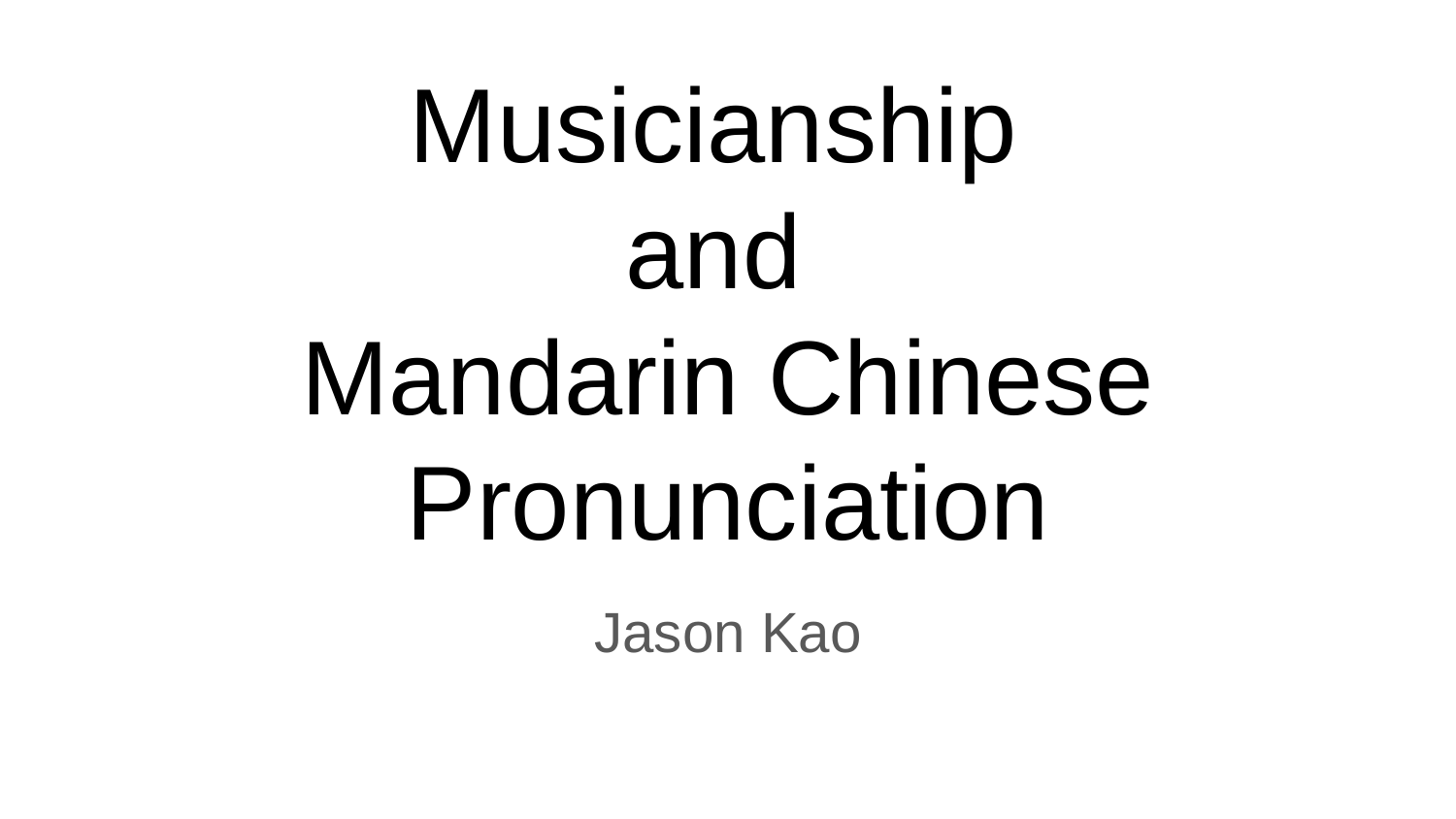

# Musicianship
and
Mandarin Chinese Pronunciation
Jason Kao